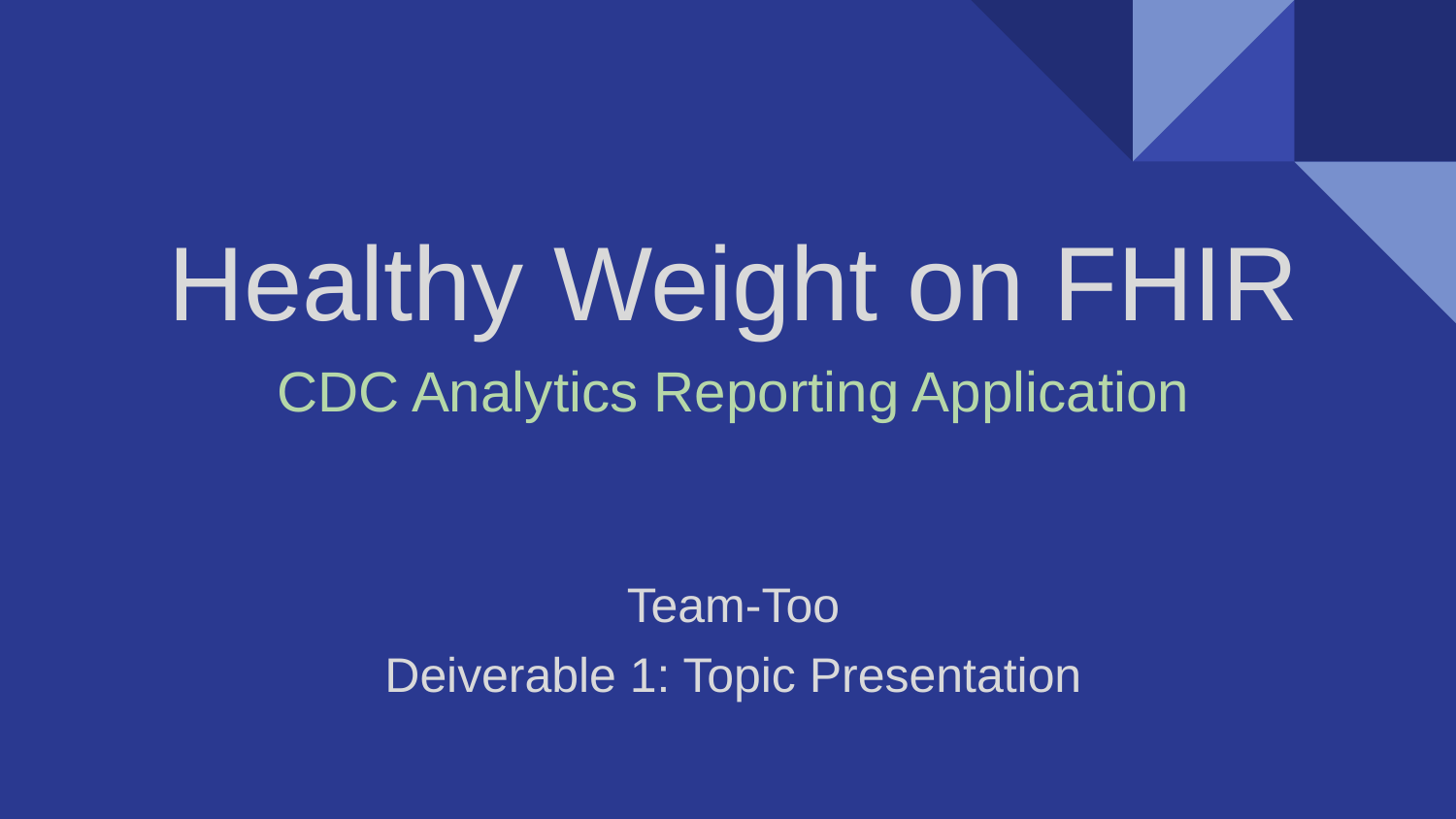

# Healthy Weight on FHIR CDC Analytics Reporting Application
Team-Too
Deiverable 1: Topic Presentation